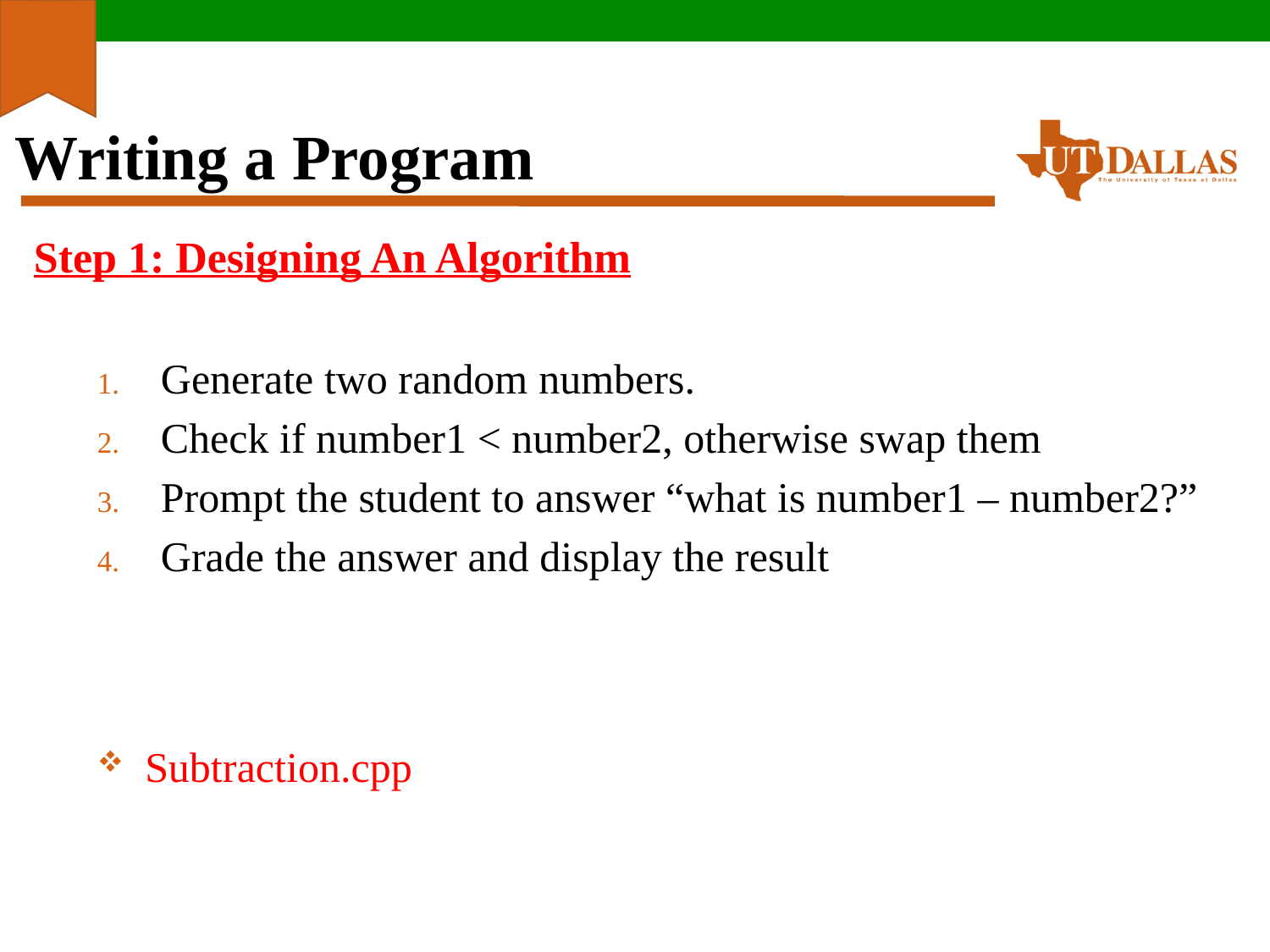

# Writing a Program
Step 1: Designing An Algorithm

Generate two random numbers.
Check if number1 < number2, otherwise swap them
Prompt the student to answer “what is number1 – number2?”
Grade the answer and display the result

Subtraction.cpp